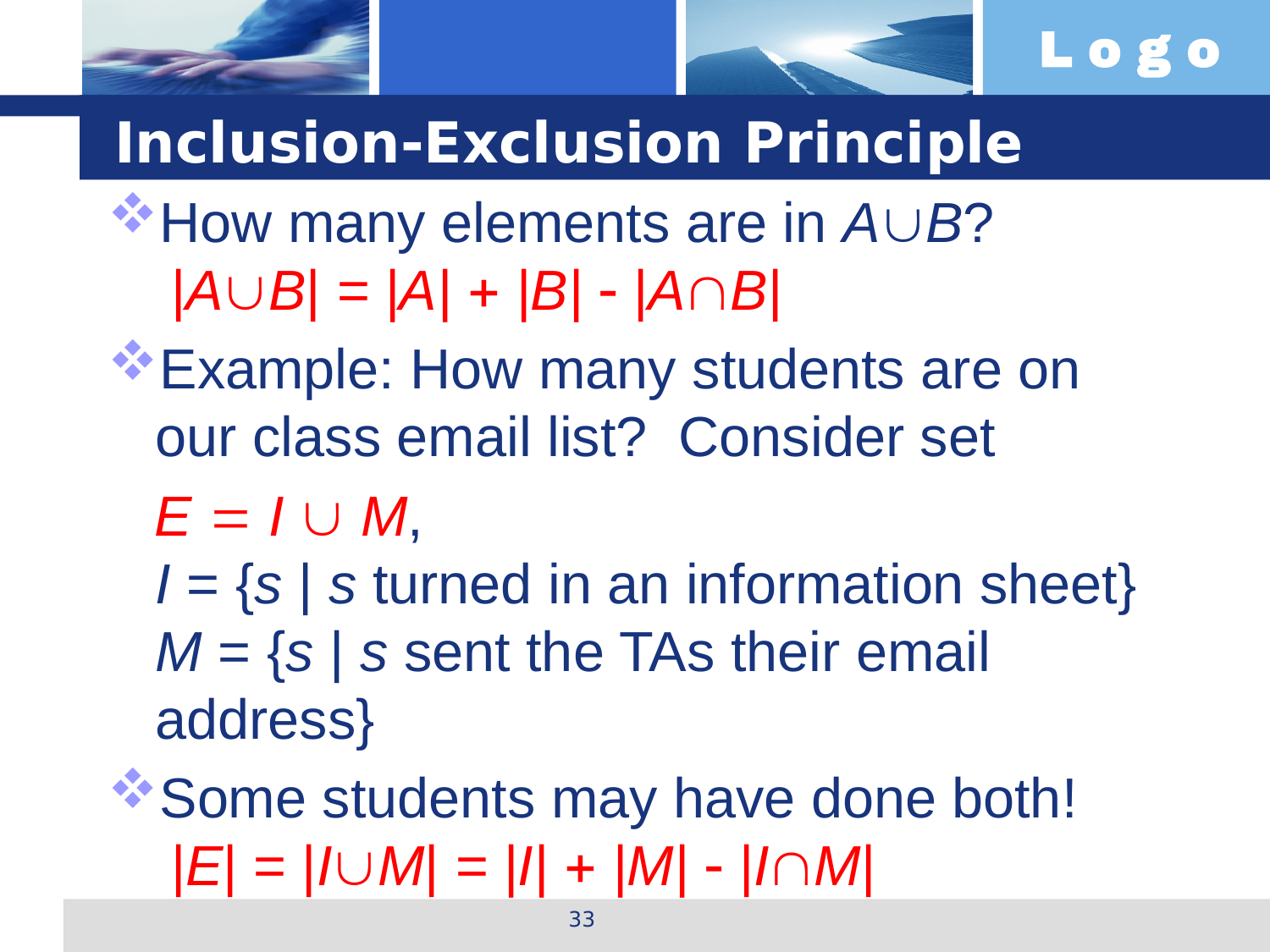

# Inclusion-Exclusion Principle
How many elements are in A∪B?
 |A∪B| = |A| + |B| − |A∩B|
Example: How many students are on our class email list?  Consider set
   E = I ∪ M,
I = {s | s turned in an information sheet}
M = {s | s sent the TAs their email address}
Some students may have done both!
 |E| = |I∪M| = |I| + |M| − |I∩M|
33